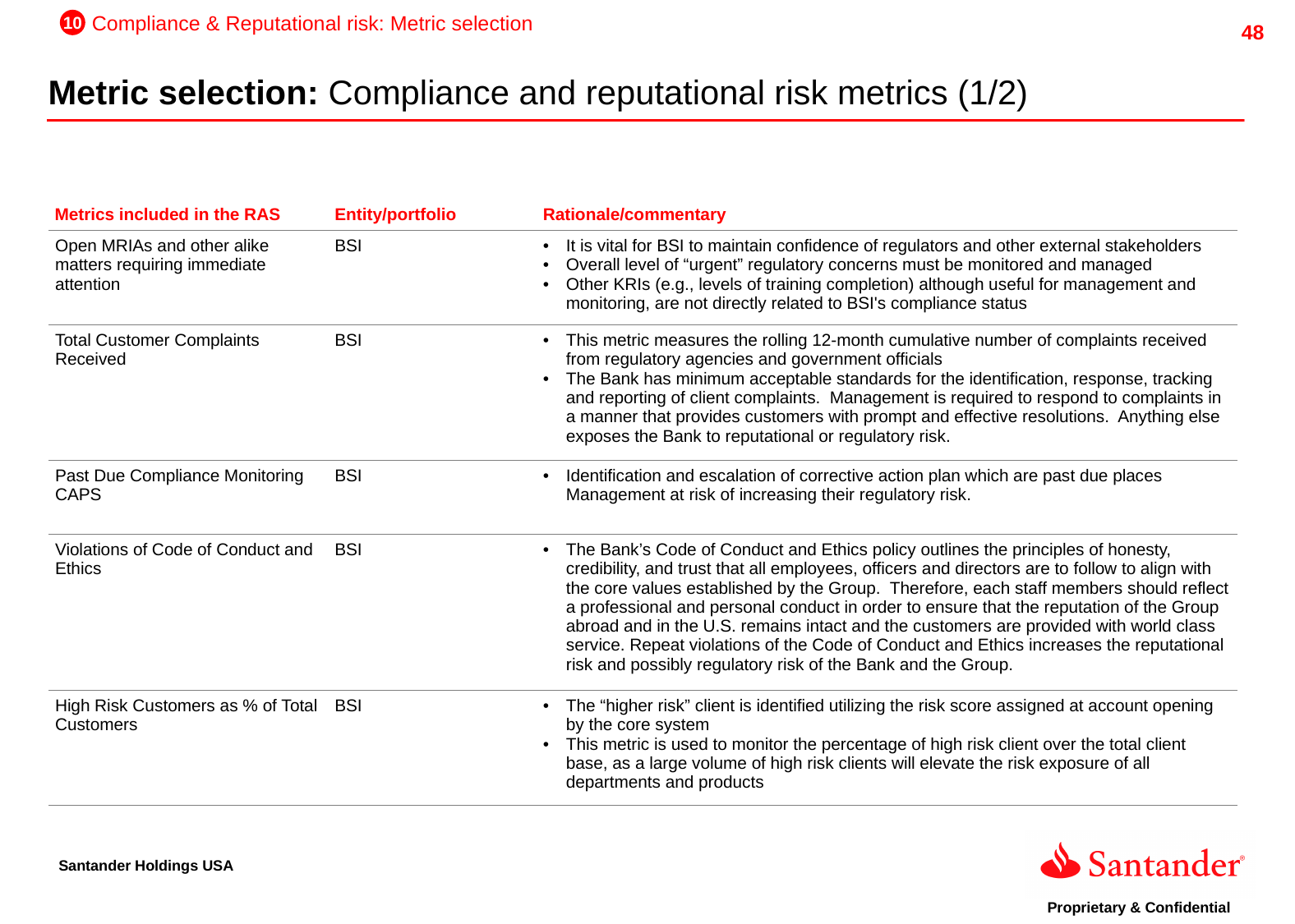

10
Compliance & Reputational risk: Metric selection
Metric selection: Compliance and reputational risk metrics (1/2)
| Metrics included in the RAS | Entity/portfolio | Rationale/commentary |
| --- | --- | --- |
| Open MRIAs and other alike matters requiring immediate attention | BSI | It is vital for BSI to maintain confidence of regulators and other external stakeholders Overall level of “urgent” regulatory concerns must be monitored and managed Other KRIs (e.g., levels of training completion) although useful for management and monitoring, are not directly related to BSI's compliance status |
| Total Customer Complaints Received | BSI | This metric measures the rolling 12-month cumulative number of complaints received from regulatory agencies and government officials The Bank has minimum acceptable standards for the identification, response, tracking and reporting of client complaints.  Management is required to respond to complaints in a manner that provides customers with prompt and effective resolutions.  Anything else exposes the Bank to reputational or regulatory risk. |
| Past Due Compliance Monitoring CAPS | BSI | Identification and escalation of corrective action plan which are past due places Management at risk of increasing their regulatory risk. |
| Violations of Code of Conduct and Ethics | BSI | The Bank’s Code of Conduct and Ethics policy outlines the principles of honesty, credibility, and trust that all employees, officers and directors are to follow to align with the core values established by the Group.  Therefore, each staff members should reflect a professional and personal conduct in order to ensure that the reputation of the Group abroad and in the U.S. remains intact and the customers are provided with world class service. Repeat violations of the Code of Conduct and Ethics increases the reputational risk and possibly regulatory risk of the Bank and the Group. |
| High Risk Customers as % of Total Customers | BSI | The “higher risk” client is identified utilizing the risk score assigned at account opening by the core system This metric is used to monitor the percentage of high risk client over the total client base, as a large volume of high risk clients will elevate the risk exposure of all departments and products |